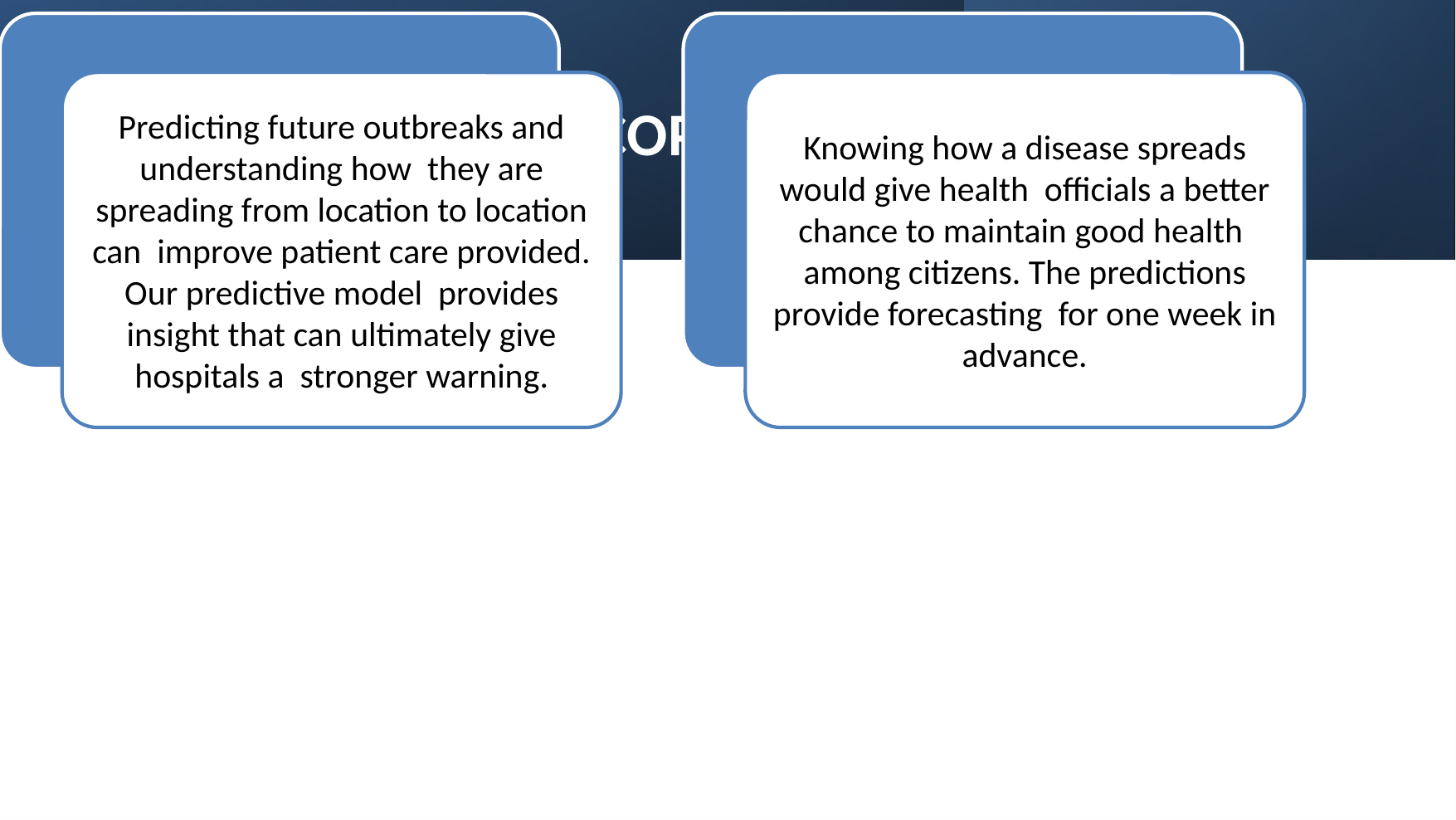

# FUTURE WORK SCOPE
Predicting future outbreaks and understanding how  they are spreading from location to location can  improve patient care provided. Our predictive model  provides insight that can ultimately give hospitals a  stronger warning.
Knowing how a disease spreads would give health  oﬃcials a better chance to maintain good health  among citizens. The predictions provide forecasting  for one week in advance.